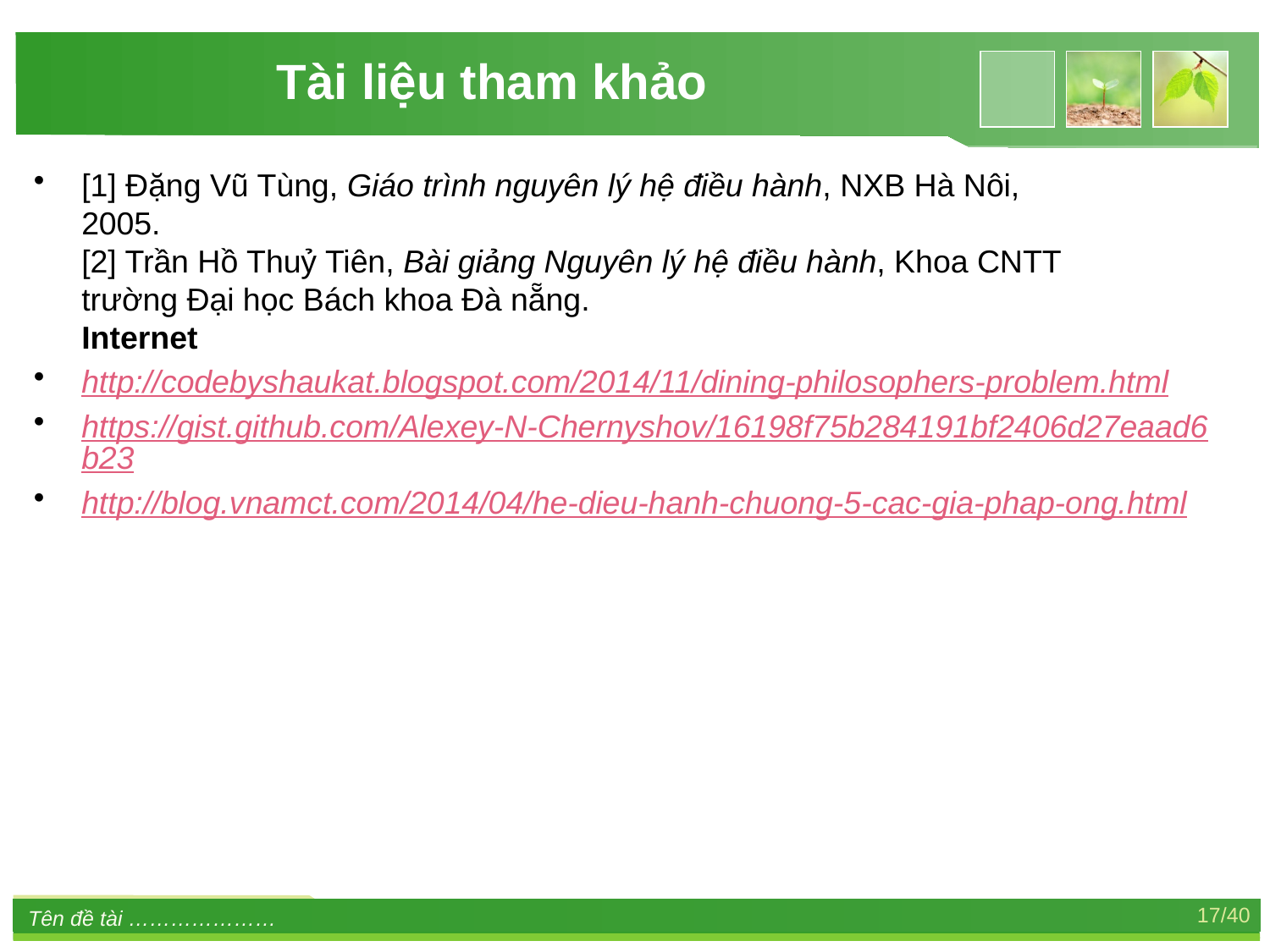

Tài liệu tham khảo
[1] Đặng Vũ Tùng, Giáo trình nguyên lý hệ điều hành, NXB Hà Nôi,
2005.
[2] Trần Hồ Thuỷ Tiên, Bài giảng Nguyên lý hệ điều hành, Khoa CNTT
trường Đại học Bách khoa Đà nẵng.
Internet
http://codebyshaukat.blogspot.com/2014/11/dining-philosophers-problem.html
https://gist.github.com/Alexey-N-Chernyshov/16198f75b284191bf2406d27eaad6b23
http://blog.vnamct.com/2014/04/he-dieu-hanh-chuong-5-cac-gia-phap-ong.html